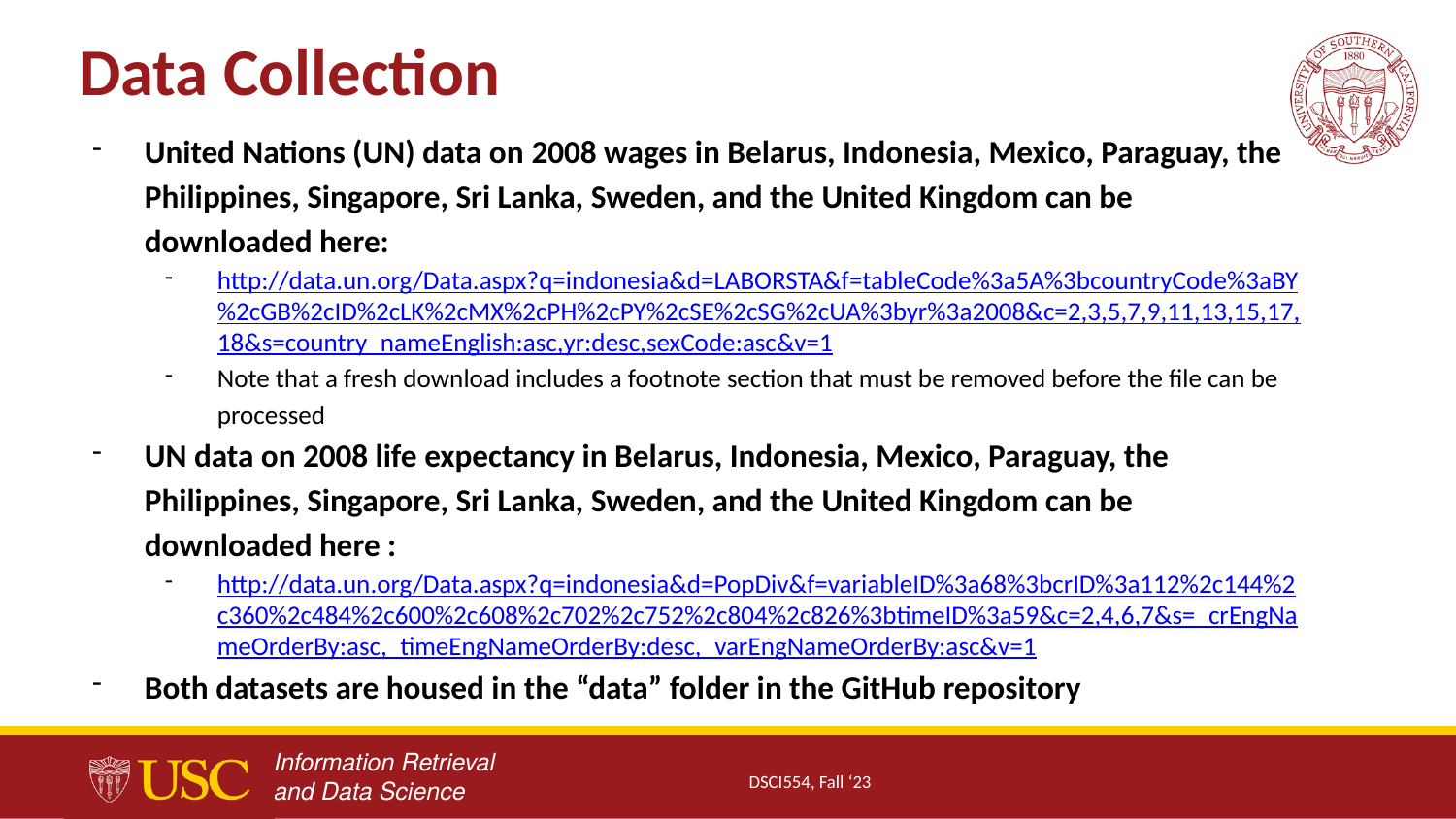

Data Collection
United Nations (UN) data on 2008 wages in Belarus, Indonesia, Mexico, Paraguay, the Philippines, Singapore, Sri Lanka, Sweden, and the United Kingdom can be downloaded here:
http://data.un.org/Data.aspx?q=indonesia&d=LABORSTA&f=tableCode%3a5A%3bcountryCode%3aBY%2cGB%2cID%2cLK%2cMX%2cPH%2cPY%2cSE%2cSG%2cUA%3byr%3a2008&c=2,3,5,7,9,11,13,15,17,18&s=country_nameEnglish:asc,yr:desc,sexCode:asc&v=1
Note that a fresh download includes a footnote section that must be removed before the file can be processed
UN data on 2008 life expectancy in Belarus, Indonesia, Mexico, Paraguay, the Philippines, Singapore, Sri Lanka, Sweden, and the United Kingdom can be downloaded here :
http://data.un.org/Data.aspx?q=indonesia&d=PopDiv&f=variableID%3a68%3bcrID%3a112%2c144%2c360%2c484%2c600%2c608%2c702%2c752%2c804%2c826%3btimeID%3a59&c=2,4,6,7&s=_crEngNameOrderBy:asc,_timeEngNameOrderBy:desc,_varEngNameOrderBy:asc&v=1
Both datasets are housed in the “data” folder in the GitHub repository
DSCI554, Fall ‘23